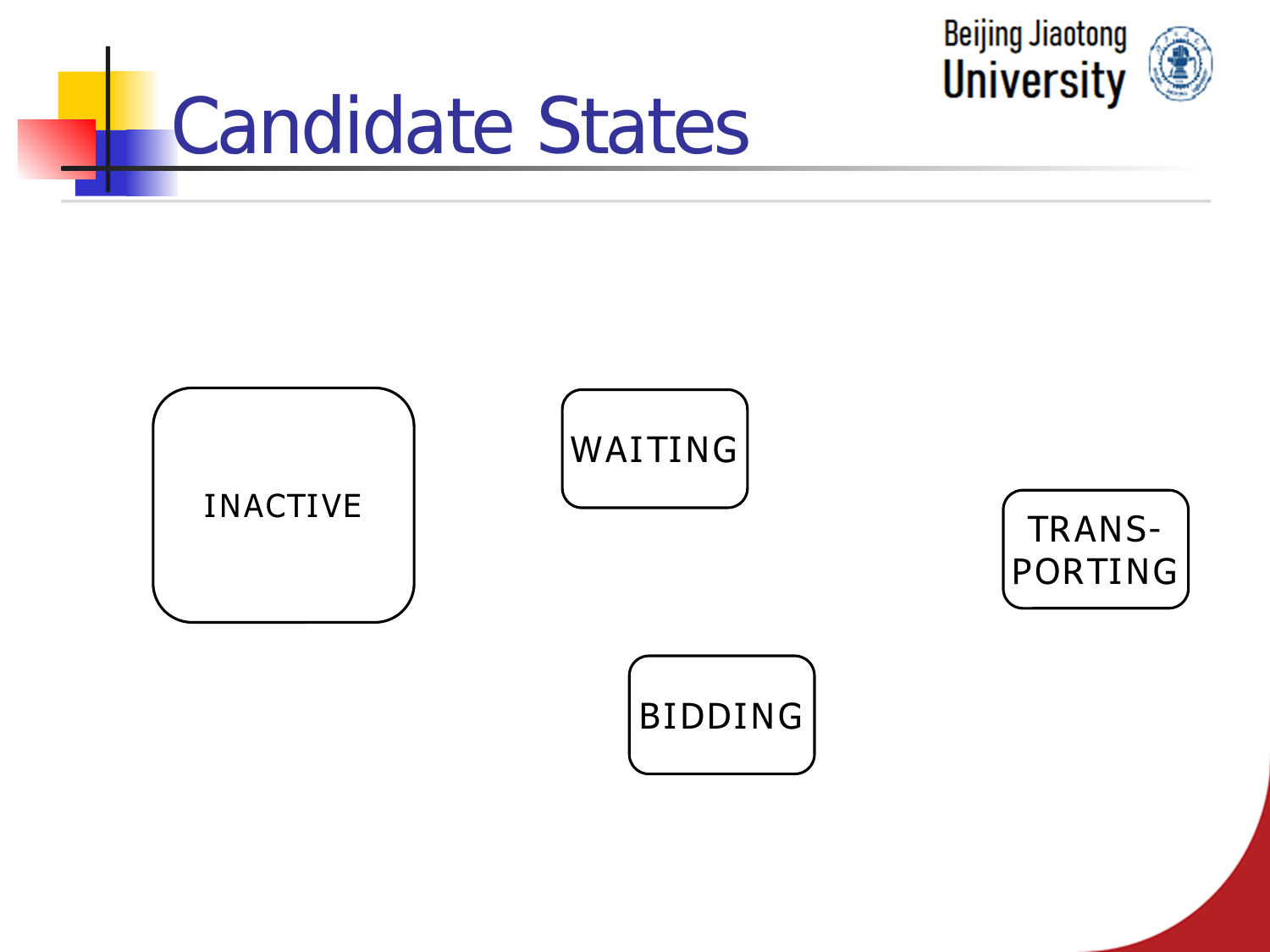

# Candidate States
INACTIVE
WAITING
TRANS-
PORTING
BIDDING